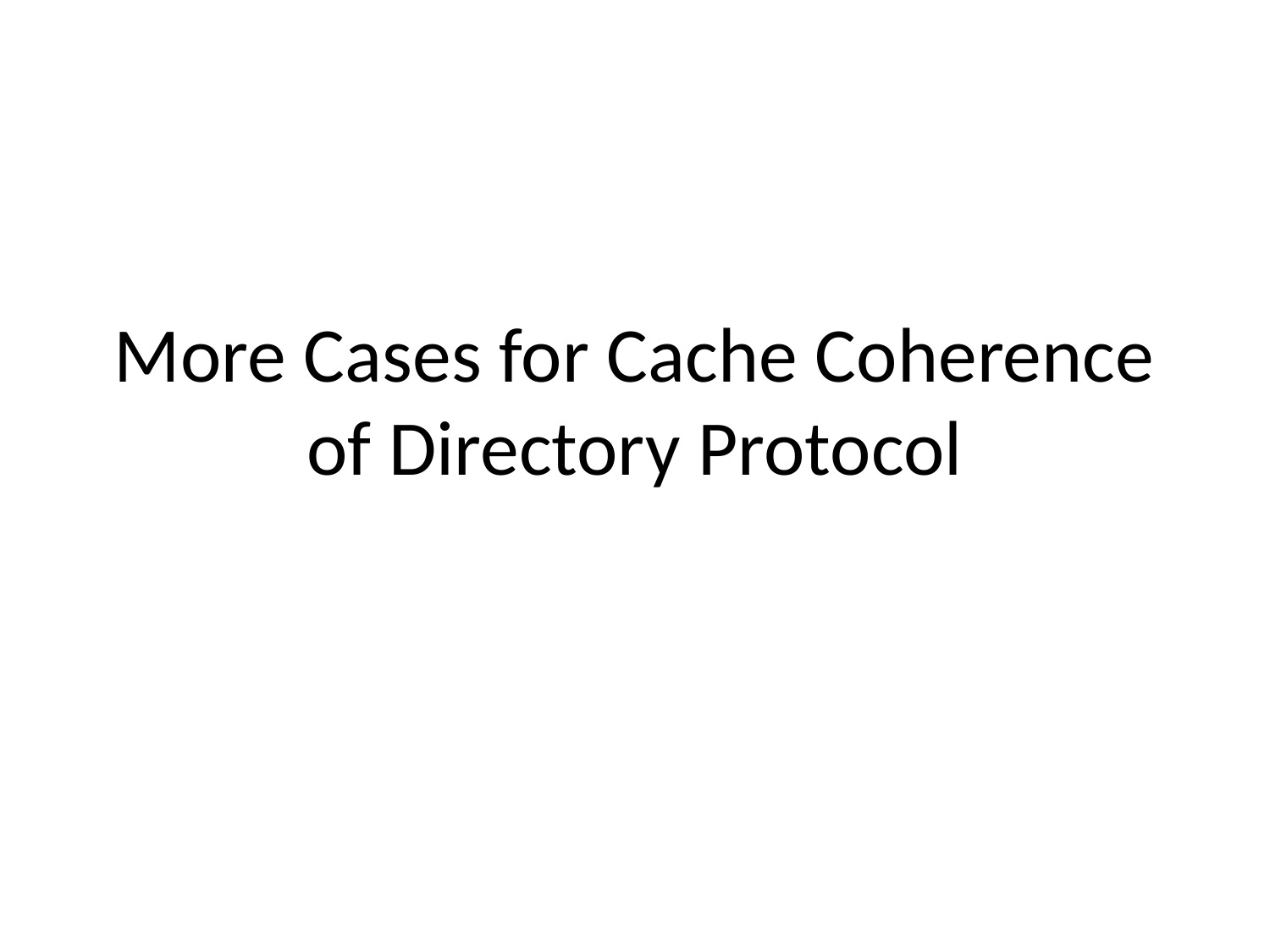

# More Cases for Cache Coherence of Directory Protocol